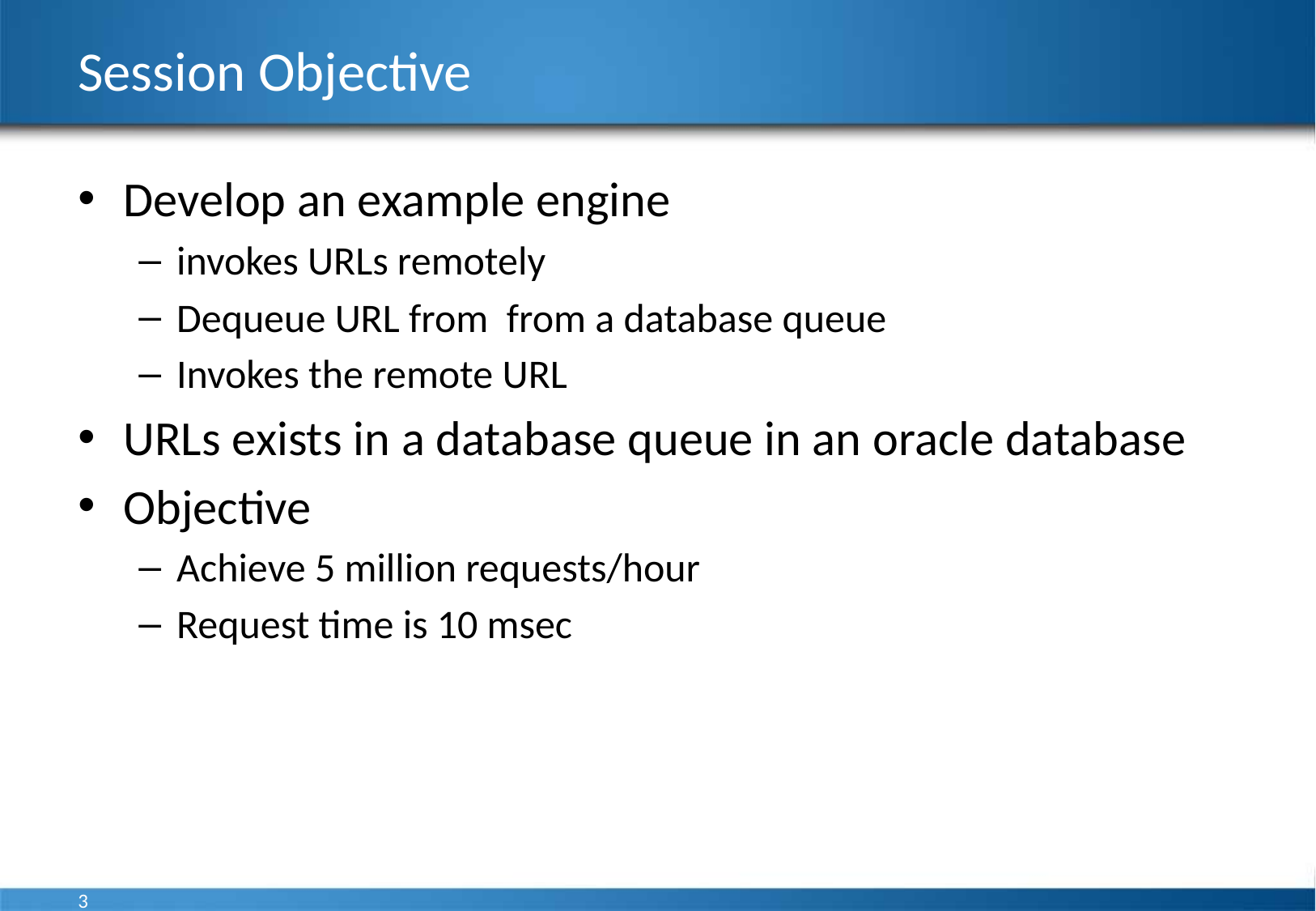

# Session Objective
Develop an example engine
invokes URLs remotely
Dequeue URL from  from a database queue
Invokes the remote URL
URLs exists in a database queue in an oracle database
Objective
Achieve 5 million requests/hour
Request time is 10 msec

3